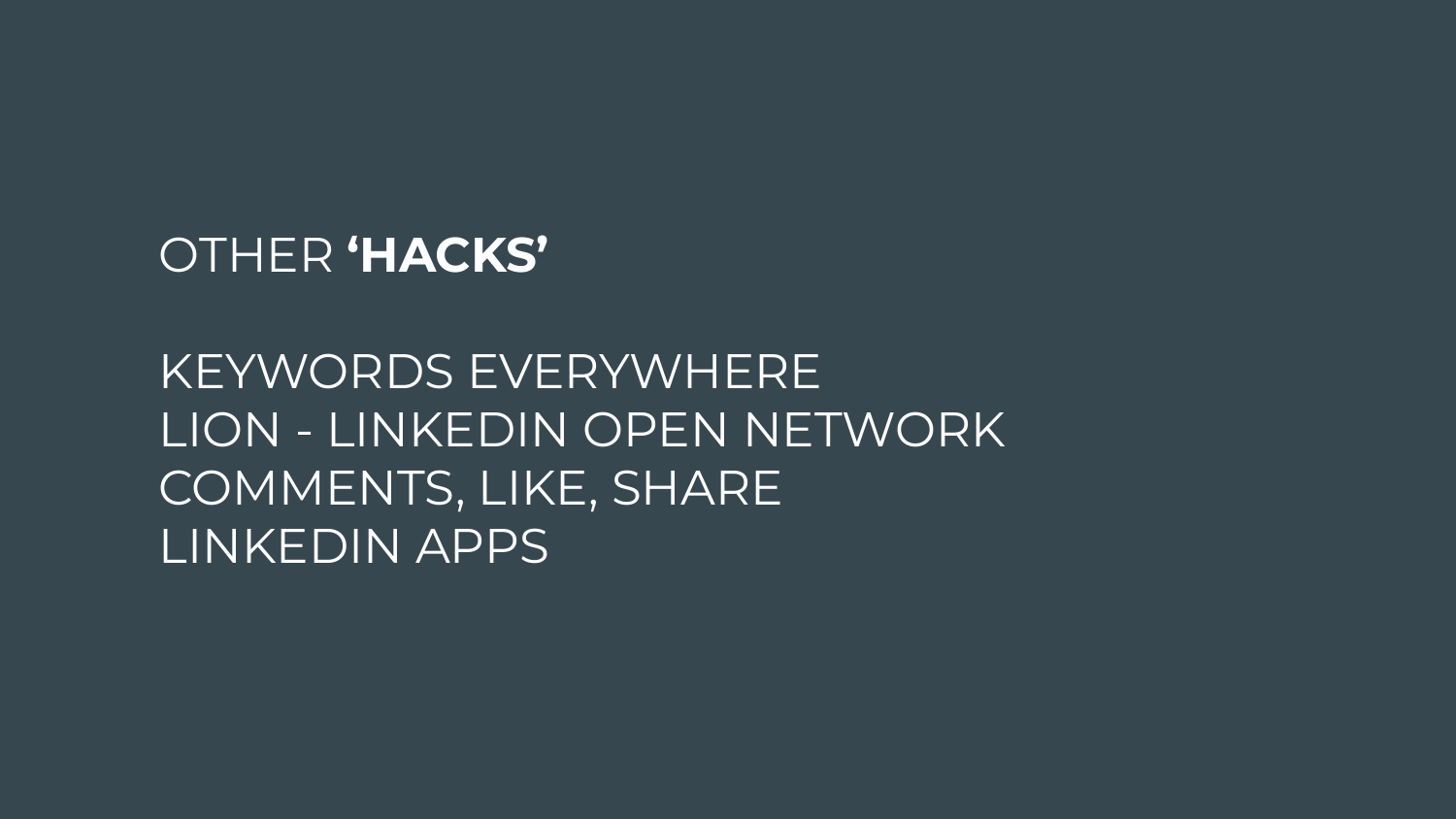

OTHER ‘HACKS’

KEYWORDS EVERYWHERE
LION - LINKEDIN OPEN NETWORK
COMMENTS, LIKE, SHARE
LINKEDIN APPS